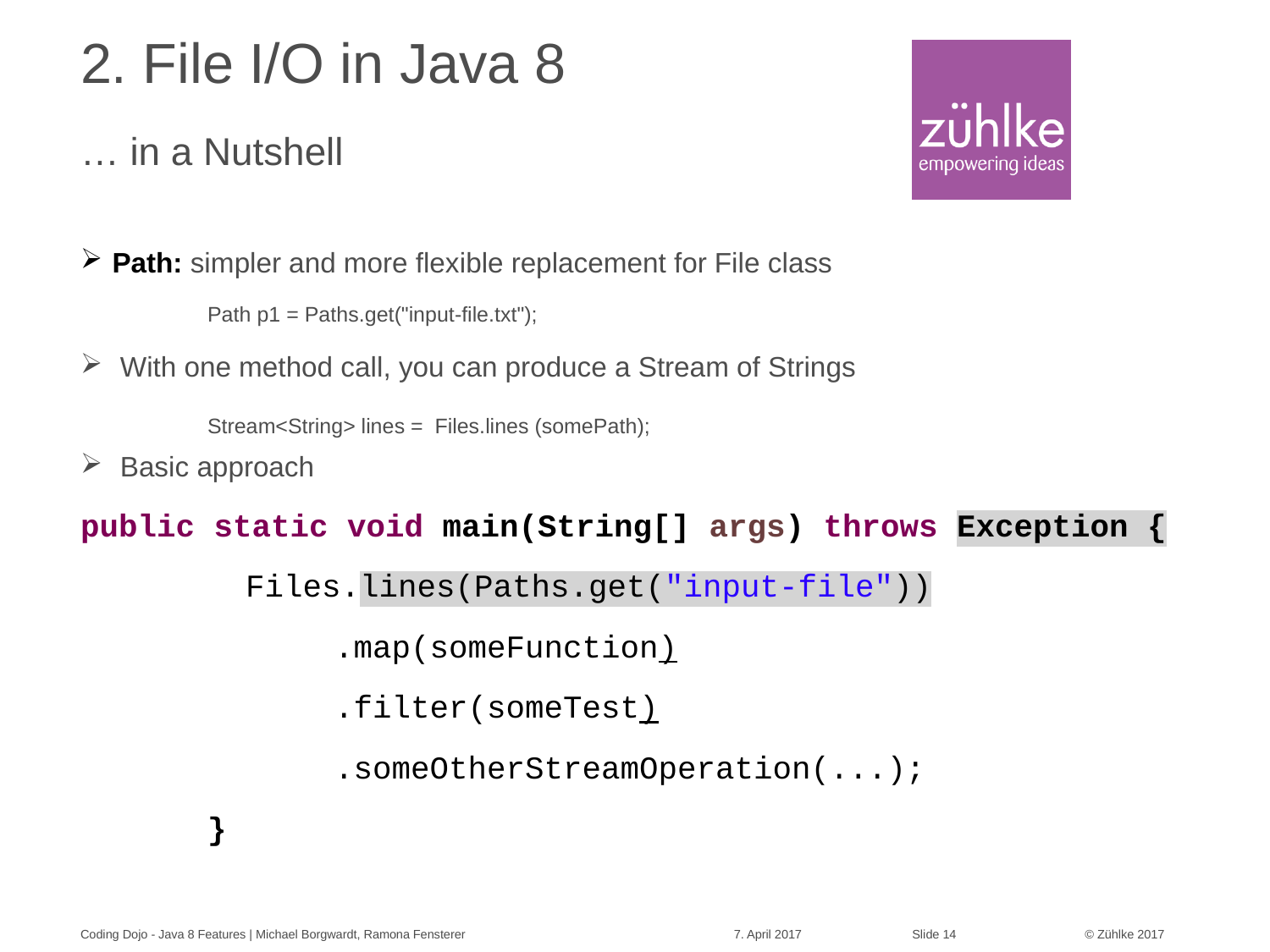

# 2. File I/O in Java 8
… in a Nutshell
 Path: simpler and more flexible replacement for File class
	Path p1 = Paths.get("input-file.txt");
With one method call, you can produce a Stream of Strings
	Stream<String> lines =  Files.lines (somePath);
Basic approach
public static void main(String[] args) throws Exception {
	  Files.lines(Paths.get("input-file"))
		.map(someFunction)
		.filter(someTest)
		.someOtherStreamOperation(...);
	}